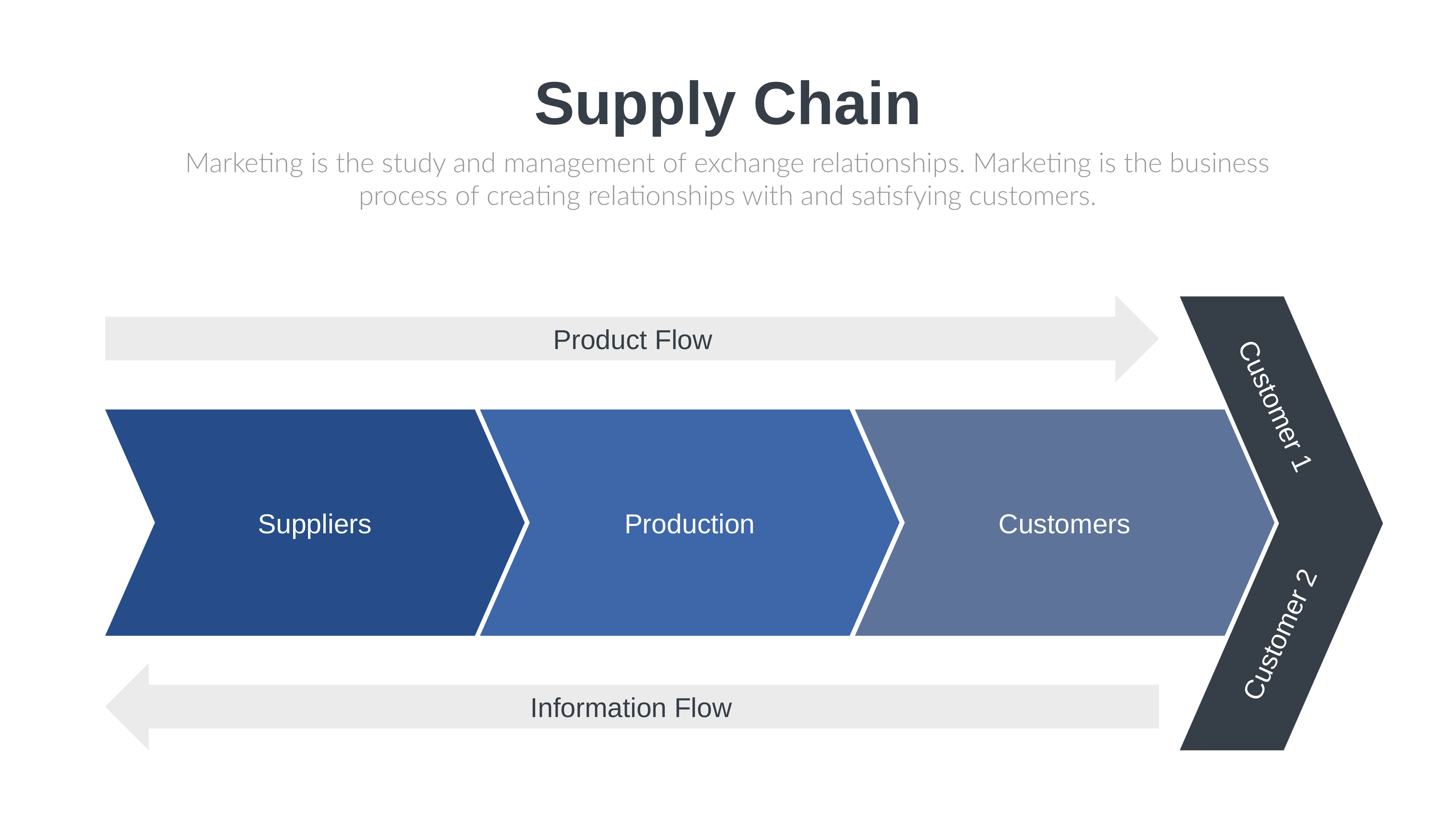

Supply Chain
Marketing is the study and management of exchange relationships. Marketing is the business process of creating relationships with and satisfying customers.

Product Flow

Customer 1
Suppliers
Production
Customers
Customer 2

Information Flow